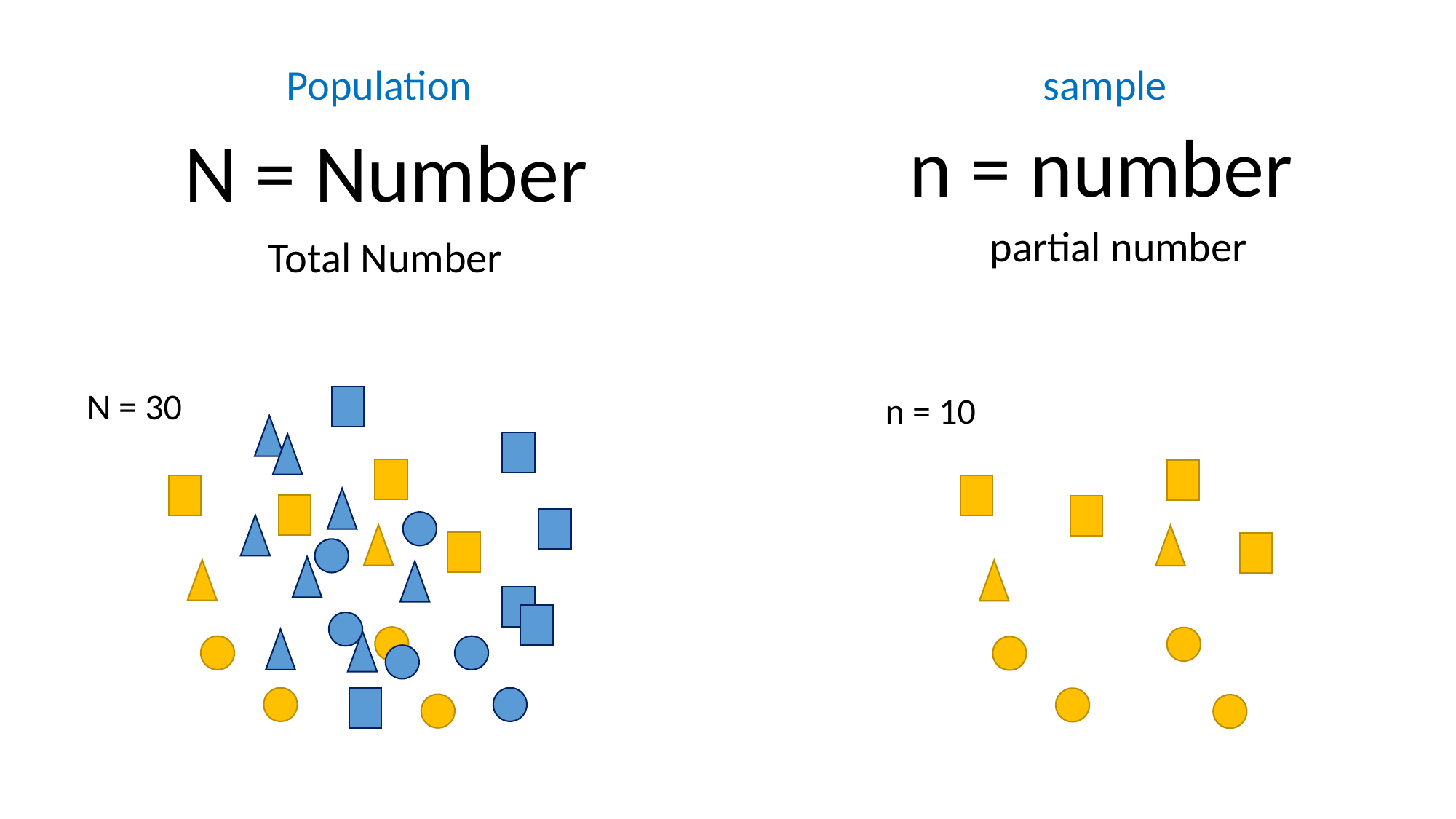

Population
sample
n = number
N = Number

partial number
Total Number
N = 30
n = 10